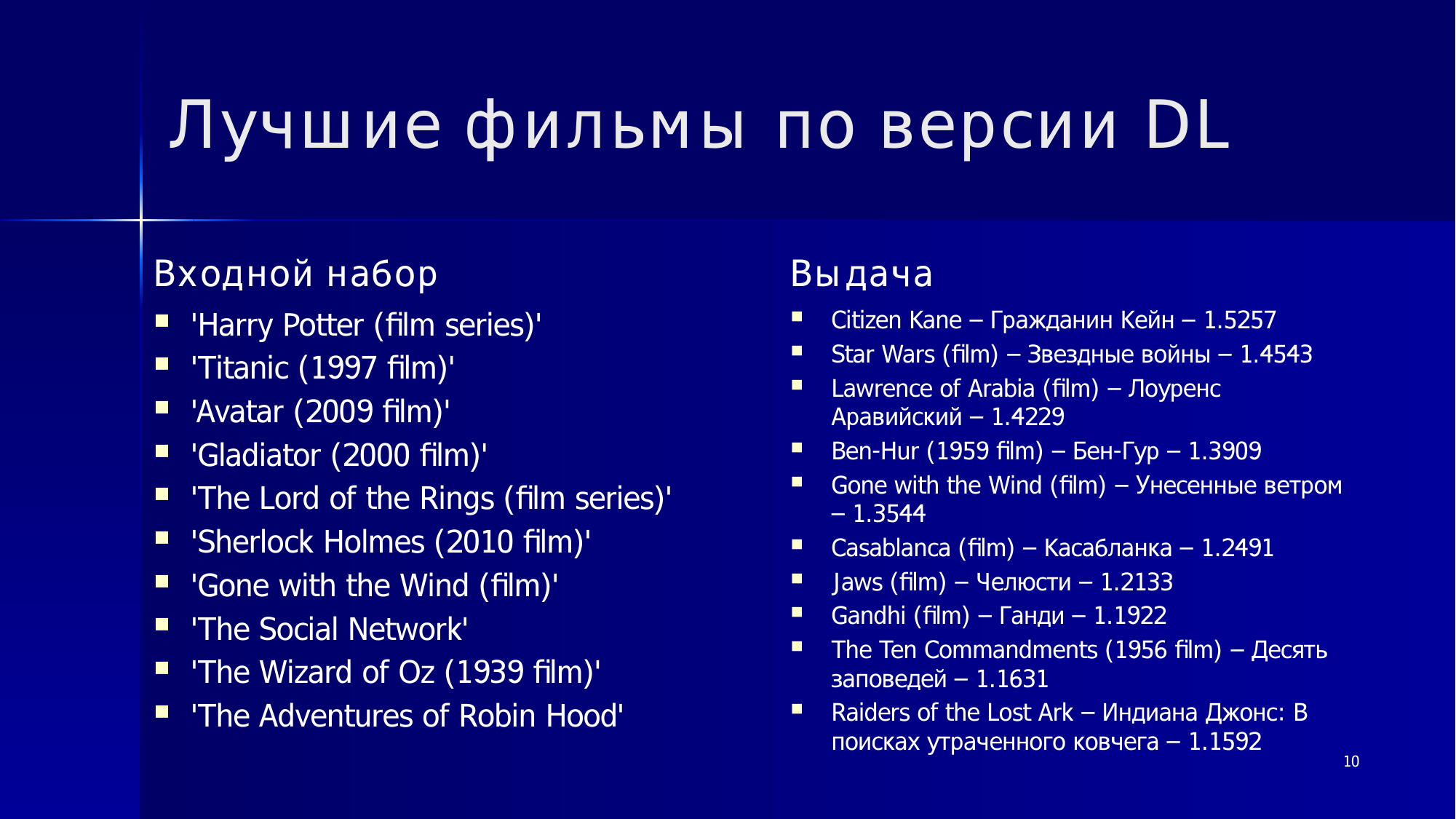

# Лучшие фильмы по версии DL
Входной набор
Выдача
'Harry Potter (film series)'
'Titanic (1997 film)'
'Avatar (2009 film)'
'Gladiator (2000 film)'
'The Lord of the Rings (film series)'
'Sherlock Holmes (2010 film)'
'Gone with the Wind (film)'
'The Social Network'
'The Wizard of Oz (1939 film)'
'The Adventures of Robin Hood'
Citizen Kane – Гражданин Кейн – 1.5257
Star Wars (film) – Звездные войны – 1.4543
Lawrence of Arabia (film) – Лоуренс Аравийский – 1.4229
Ben-Hur (1959 film) – Бен-Гур – 1.3909
Gone with the Wind (film) – Унесенные ветром – 1.3544
Casablanca (film) – Касабланка – 1.2491
Jaws (film) – Челюсти – 1.2133
Gandhi (film) – Ганди – 1.1922
The Ten Commandments (1956 film) – Десять заповедей – 1.1631
Raiders of the Lost Ark – Индиана Джонс: В поисках утраченного ковчега – 1.1592
10